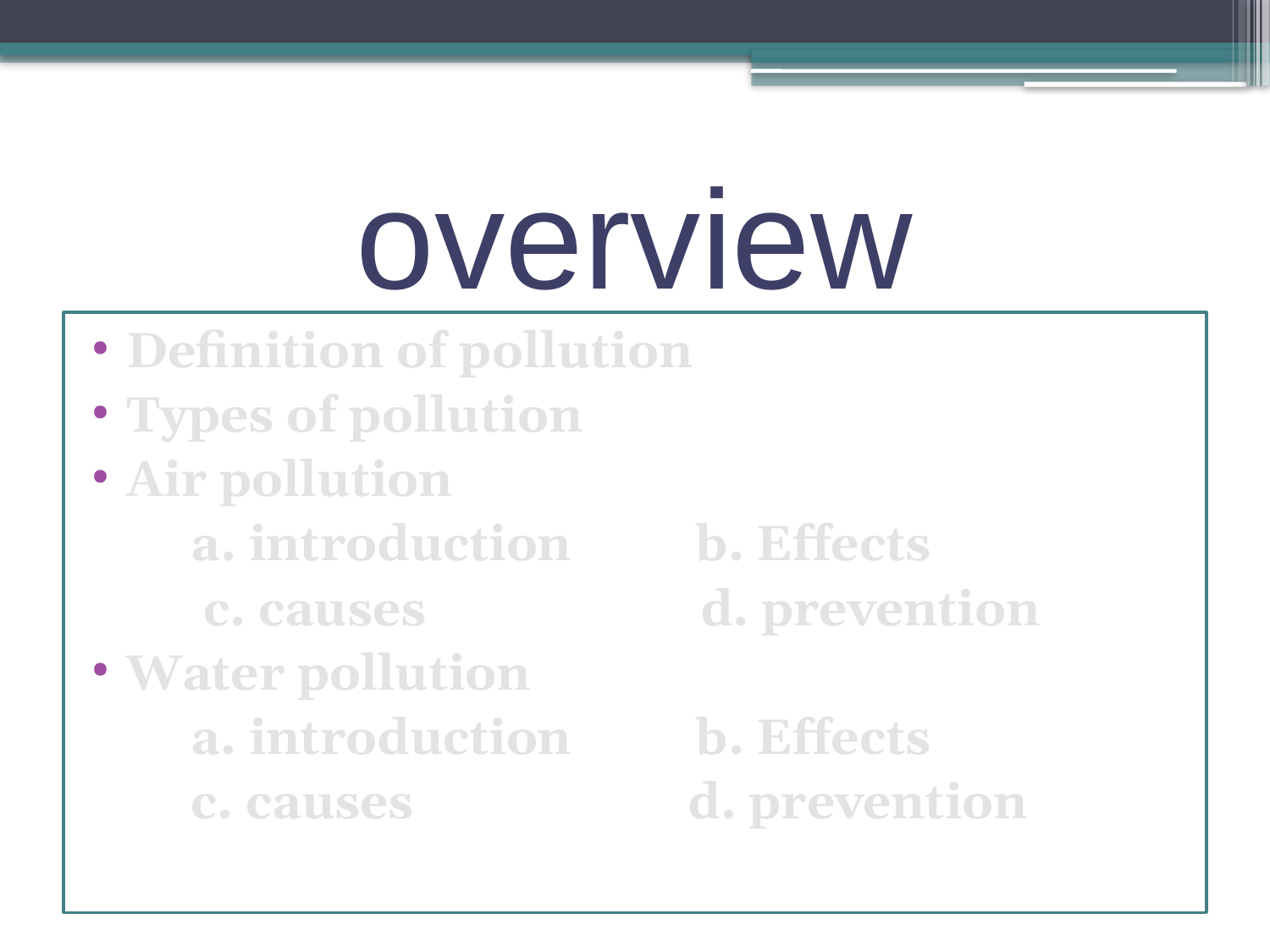

# overview
Definition of pollution
Types of pollution
Air pollution
        a. introduction          b. Effects
         c. causes                      d. prevention
Water pollution
        a. introduction          b. Effects
        c. causes                      d. prevention